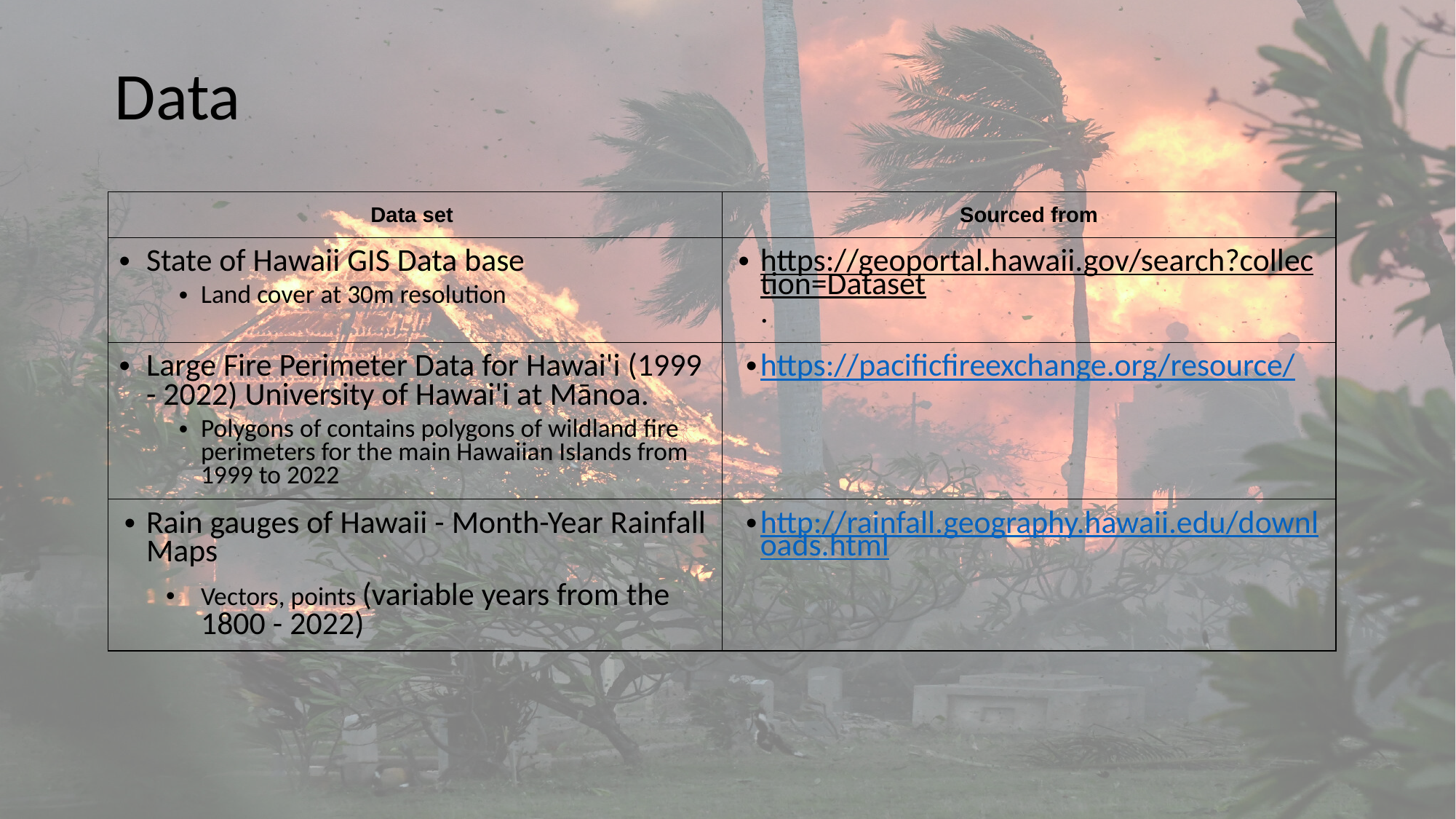

# Data
| Data set | Sourced from |
| --- | --- |
| State of Hawaii GIS Data base Land cover at 30m resolution | https://geoportal.hawaii.gov/search?collection=Dataset. |
| Large Fire Perimeter Data for Hawai'i (1999 - 2022) University of Hawai'i at Mānoa. Polygons of contains polygons of wildland fire perimeters for the main Hawaiian Islands from 1999 to 2022 | https://pacificfireexchange.org/resource/ |
| Rain gauges of Hawaii - Month-Year Rainfall Maps Vectors, points (variable years from the 1800 - 2022) | http://rainfall.geography.hawaii.edu/downloads.html |